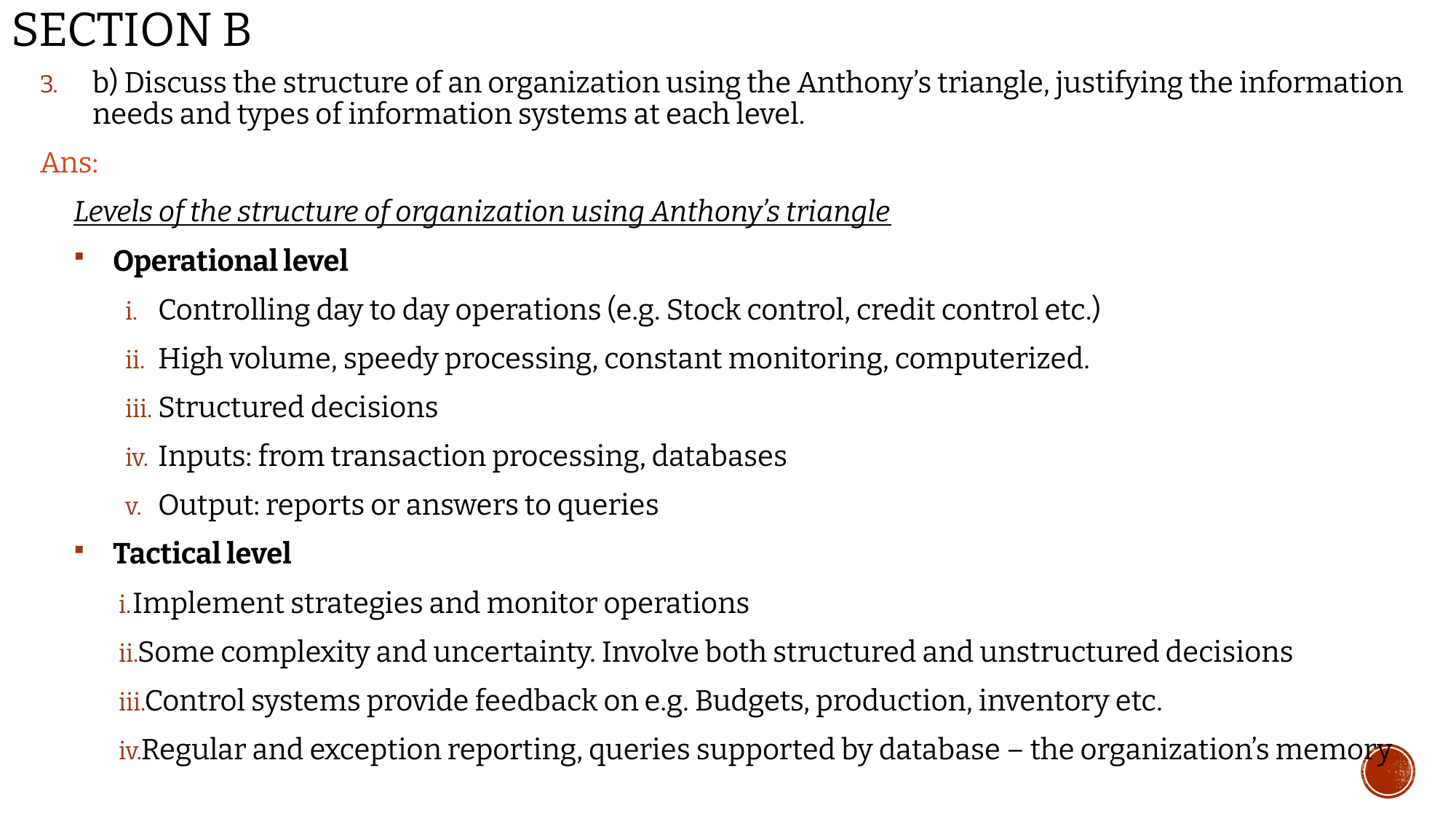

Section b
b) Discuss the structure of an organization using the Anthony’s triangle, justifying the information needs and types of information systems at each level.
Ans:
Levels of the structure of organization using Anthony’s triangle
Operational level
Controlling day to day operations (e.g. Stock control, credit control etc.)
High volume, speedy processing, constant monitoring, computerized.
Structured decisions
Inputs: from transaction processing, databases
Output: reports or answers to queries
Tactical level
Implement strategies and monitor operations
Some complexity and uncertainty. Involve both structured and unstructured decisions
Control systems provide feedback on e.g. Budgets, production, inventory etc.
Regular and exception reporting, queries supported by database – the organization’s memory